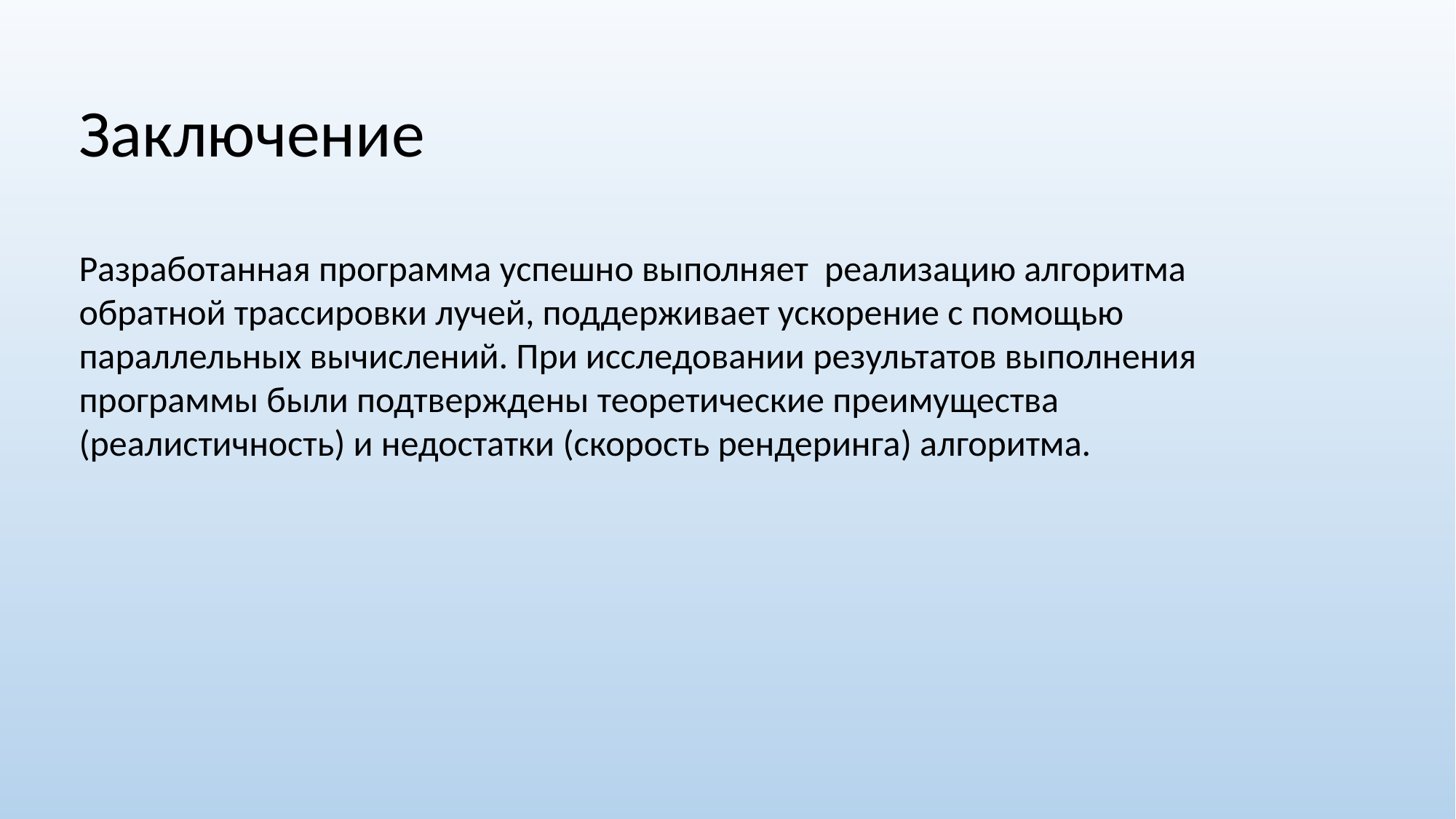

Заключение
Разработанная программа успешно выполняет  реализацию алгоритма обратной трассировки лучей, поддерживает ускорение с помощью параллельных вычислений. При исследовании результатов выполнения программы были подтверждены теоретические преимущества (реалистичность) и недостатки (скорость рендеринга) алгоритма.